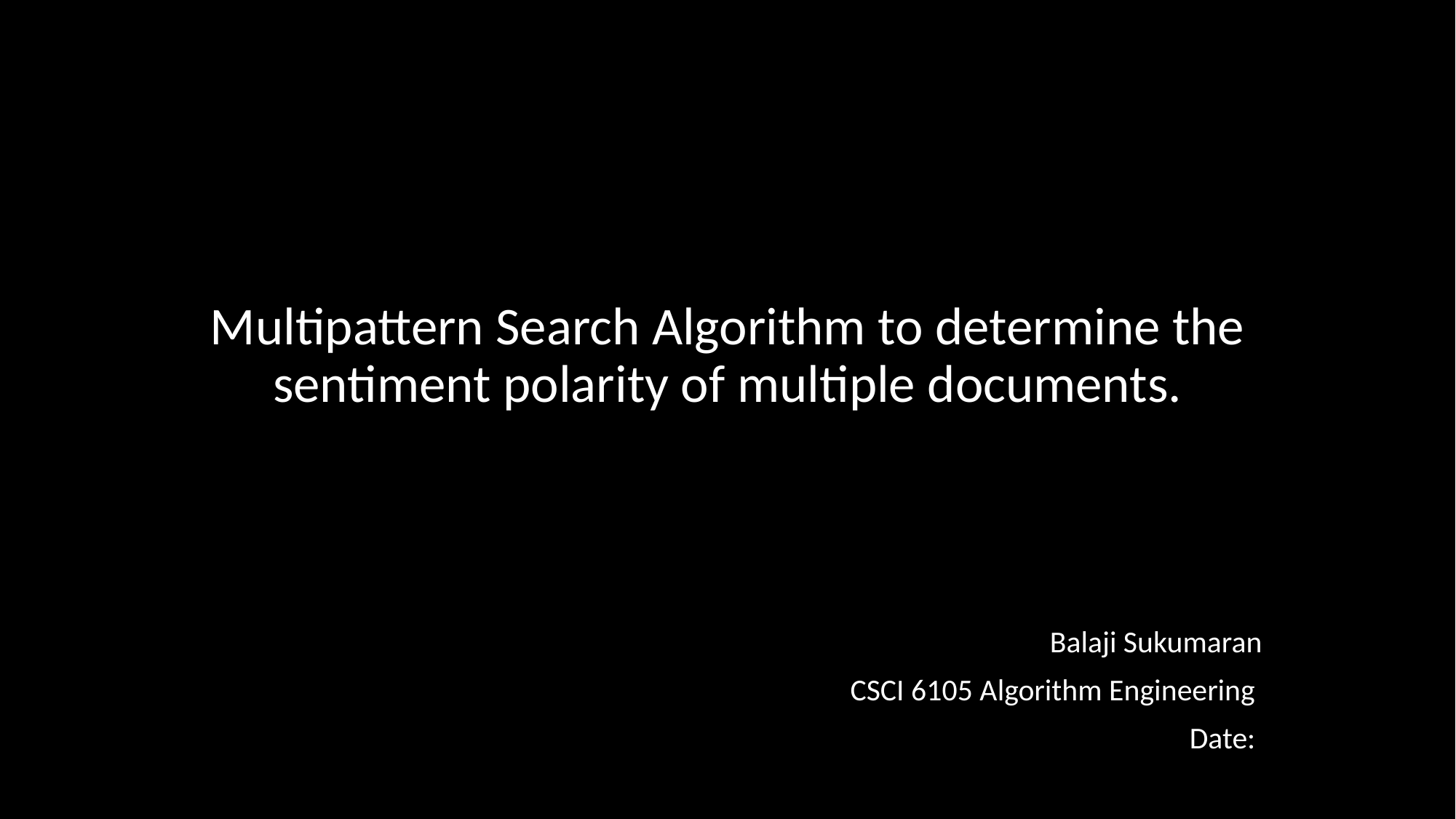

# Multipattern Search Algorithm to determine the sentiment polarity of multiple documents.
Balaji Sukumaran
CSCI 6105 Algorithm Engineering
Date: